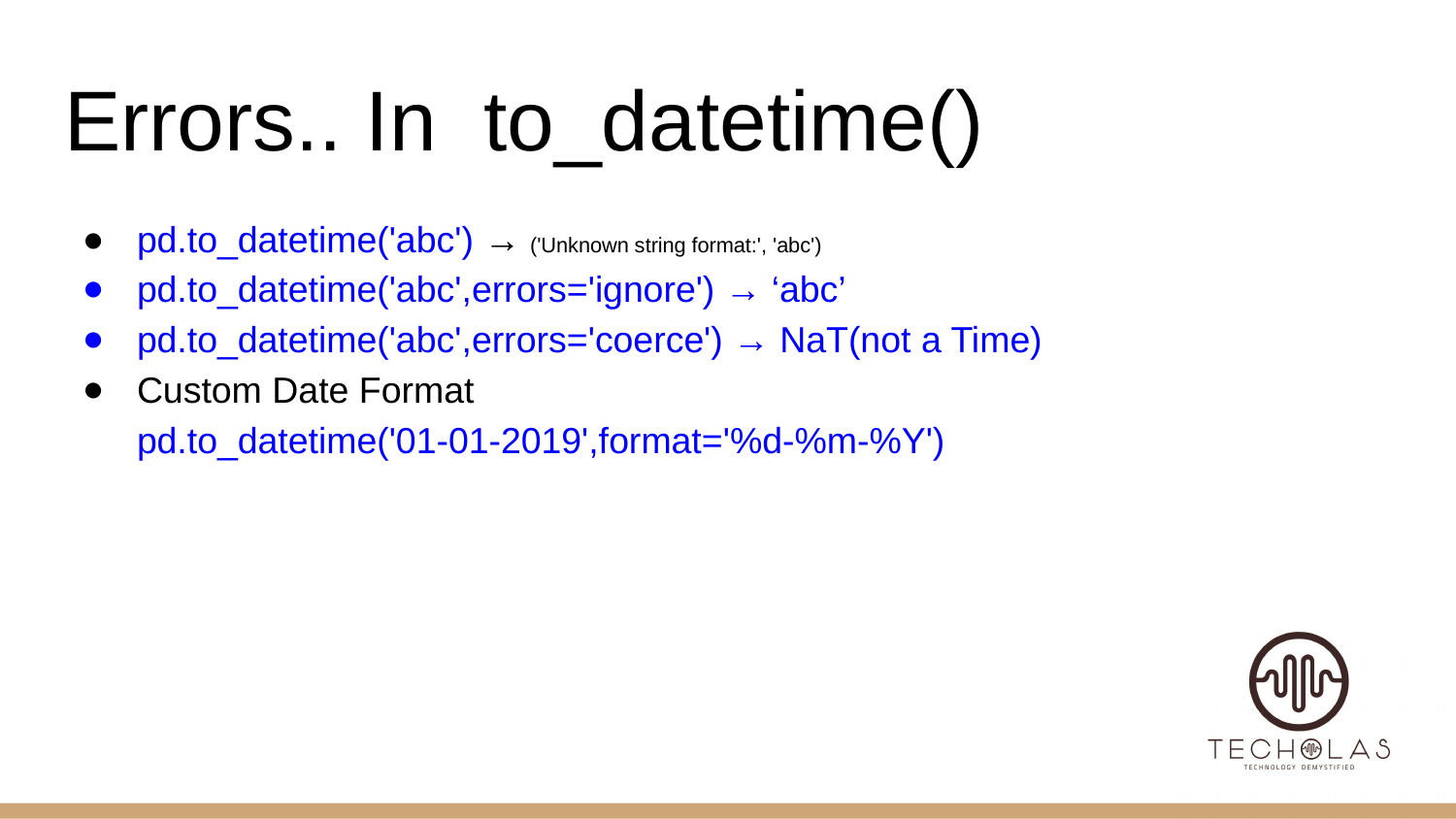

# Errors.. In  to_datetime()
pd.to_datetime('abc') → ('Unknown string format:', 'abc')
pd.to_datetime('abc',errors='ignore') → ‘abc’
pd.to_datetime('abc',errors='coerce') → NaT(not a Time)
Custom Date Format
pd.to_datetime('01-01-2019',format='%d-%m-%Y')